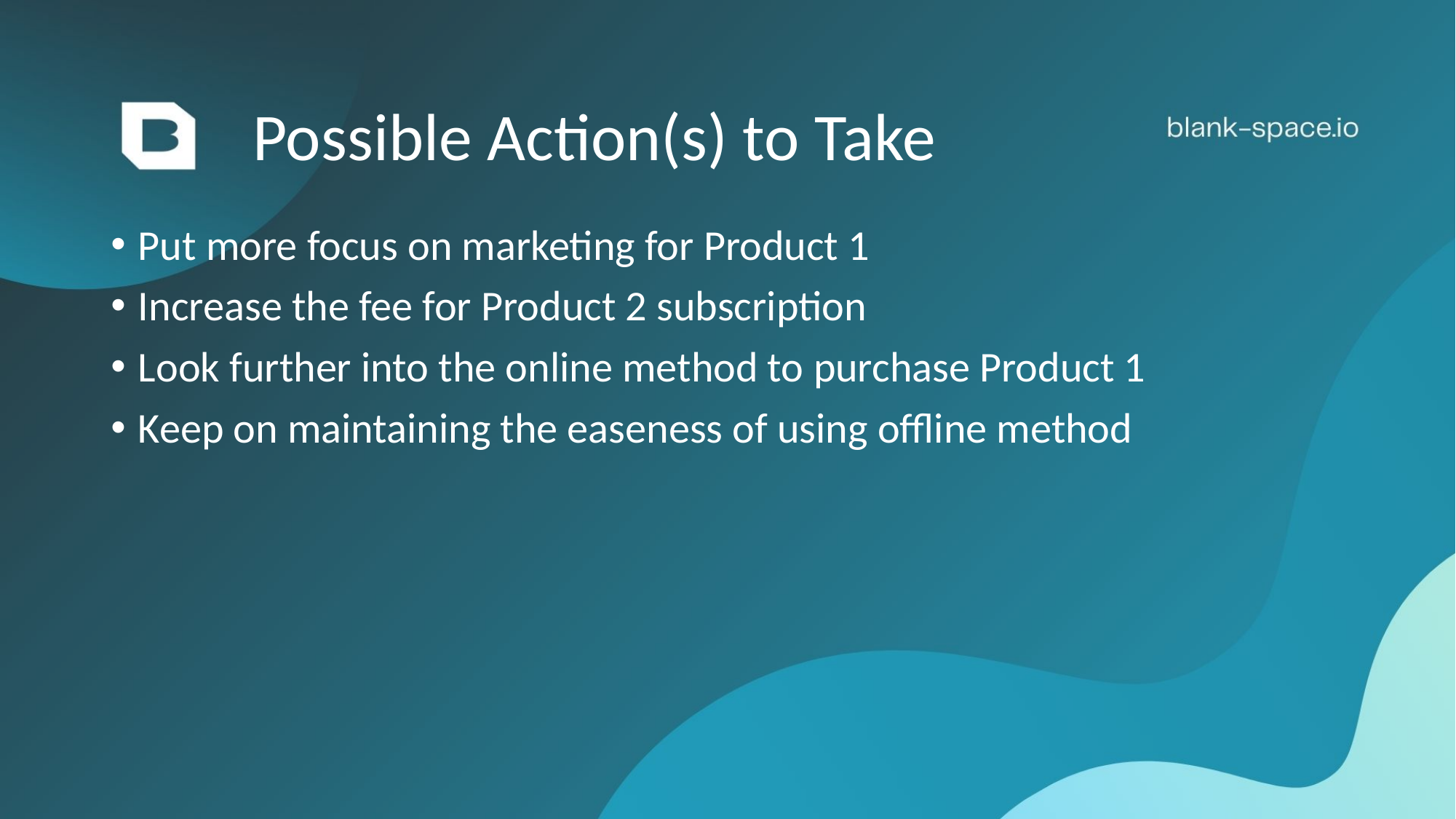

# Possible Action(s) to Take
Put more focus on marketing for Product 1
Increase the fee for Product 2 subscription
Look further into the online method to purchase Product 1
Keep on maintaining the easeness of using offline method